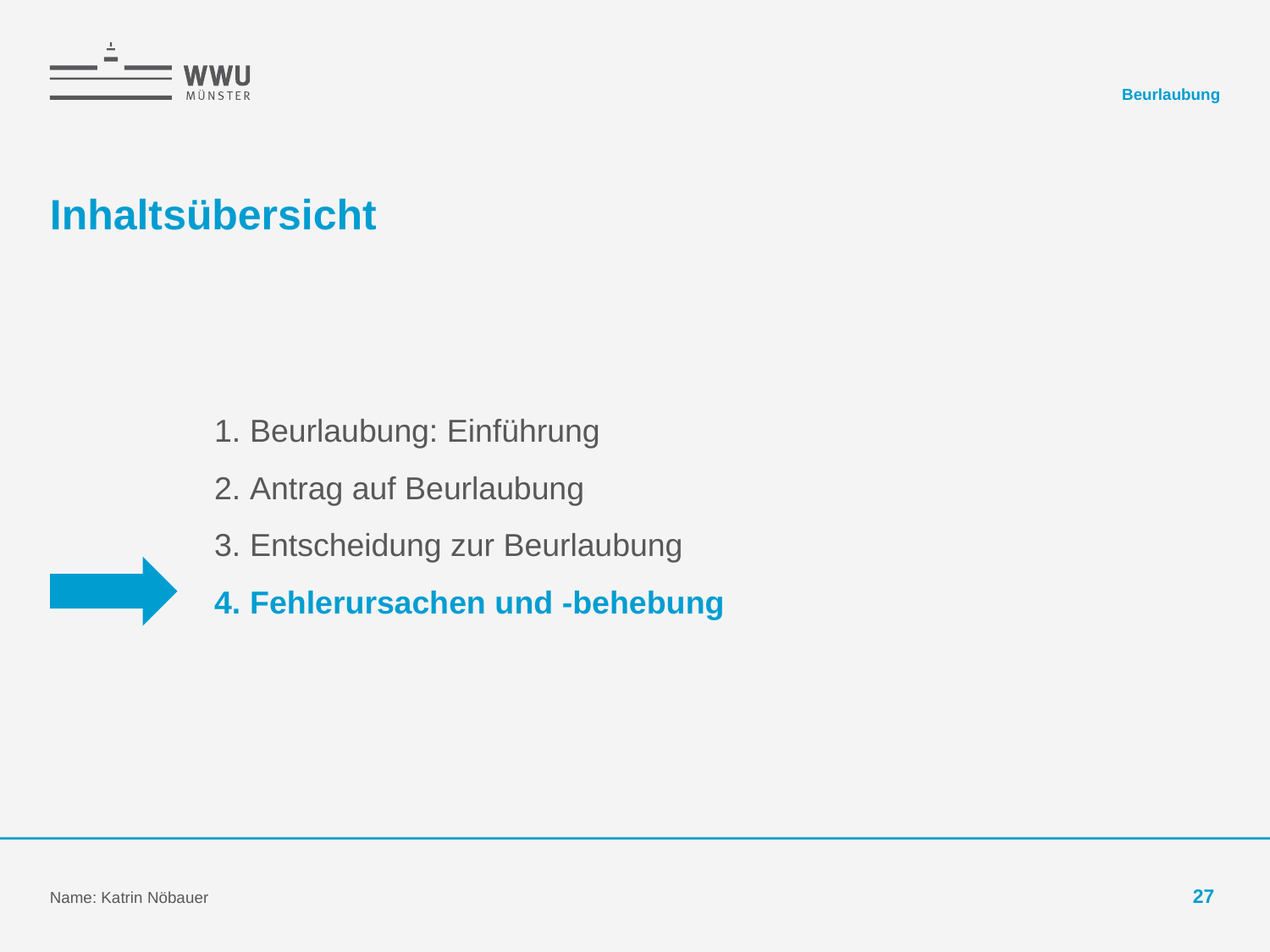

Beurlaubung
# Inhaltsübersicht

Beurlaubung: Einführung
Antrag auf Beurlaubung
Entscheidung zur Beurlaubung
Fehlerursachen und -behebung

Name: Katrin Nöbauer
27